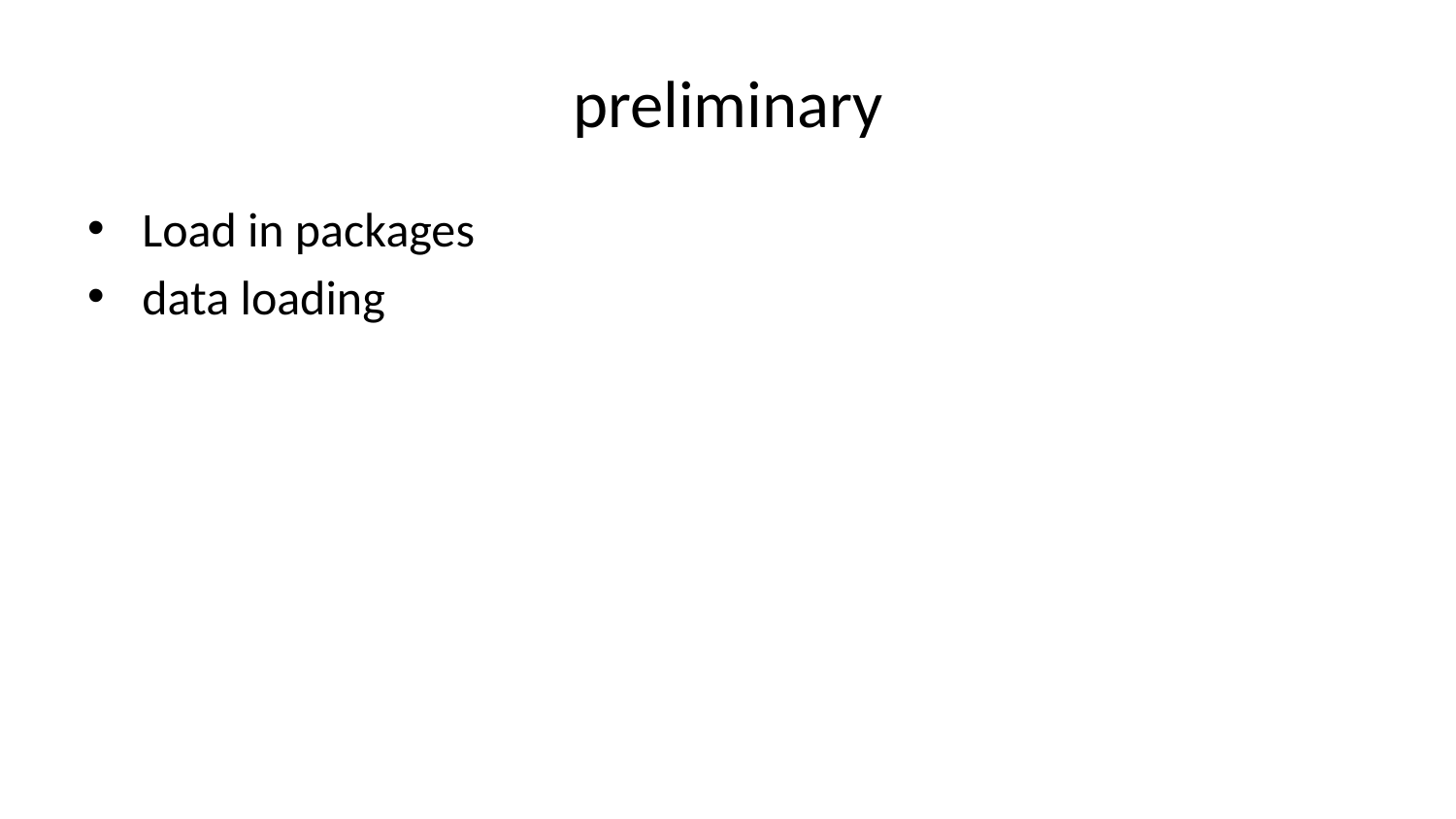

# preliminary
Load in packages
data loading